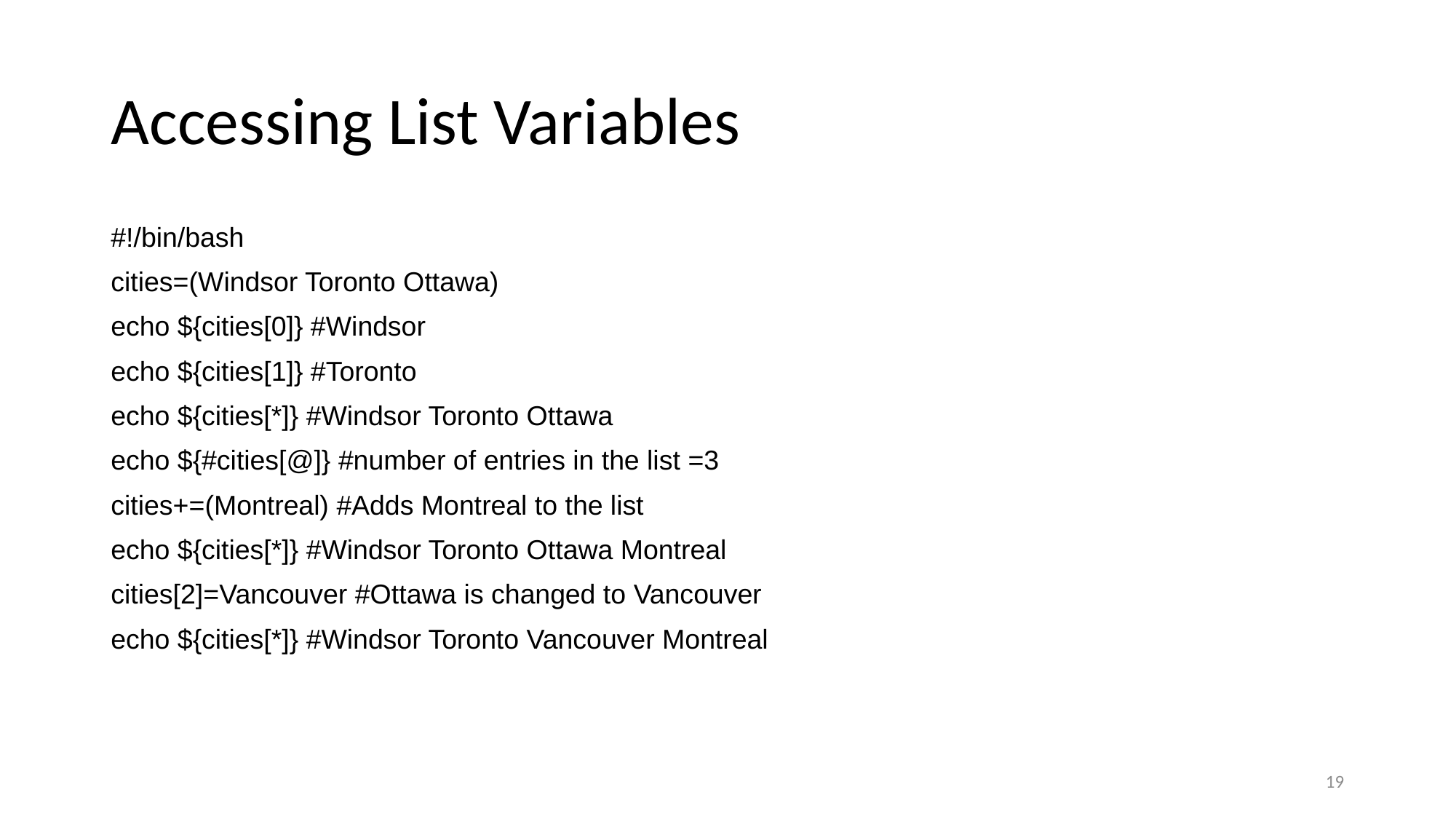

# Accessing List Variables
#!/bin/bash
cities=(Windsor Toronto Ottawa)
echo ${cities[0]} #Windsor
echo ${cities[1]} #Toronto
echo ${cities[*]} #Windsor Toronto Ottawa
echo ${#cities[@]} #number of entries in the list =3
cities+=(Montreal) #Adds Montreal to the list
echo ${cities[*]} #Windsor Toronto Ottawa Montreal
cities[2]=Vancouver #Ottawa is changed to Vancouver
echo ${cities[*]} #Windsor Toronto Vancouver Montreal
19